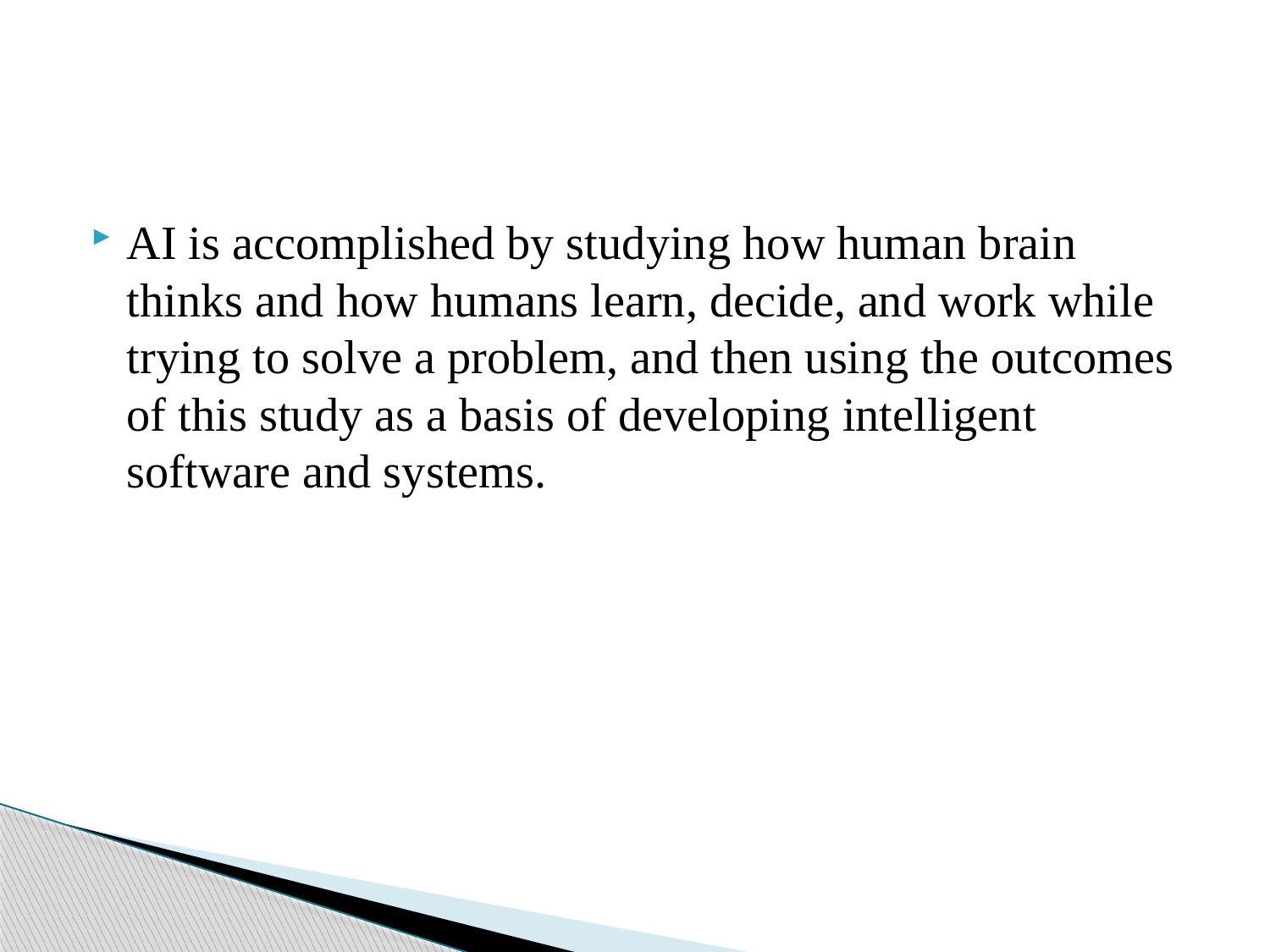

#
AI is accomplished by studying how human brain thinks and how humans learn, decide, and work while trying to solve a problem, and then using the outcomes of this study as a basis of developing intelligent software and systems.